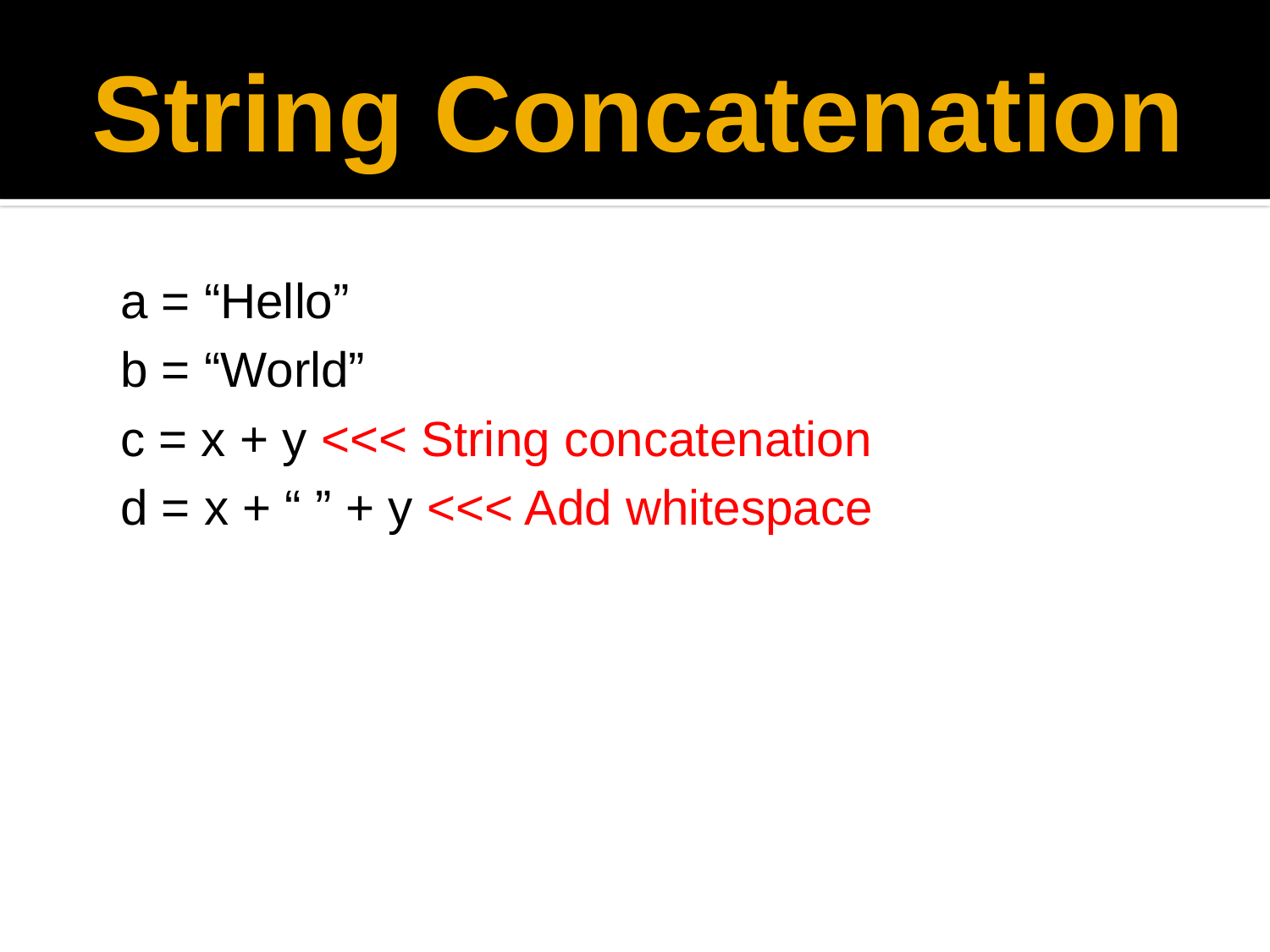

# String Concatenation
a = “Hello”
b = “World”
c = x + y <<< String concatenation
d = x + “ ” + y <<< Add whitespace